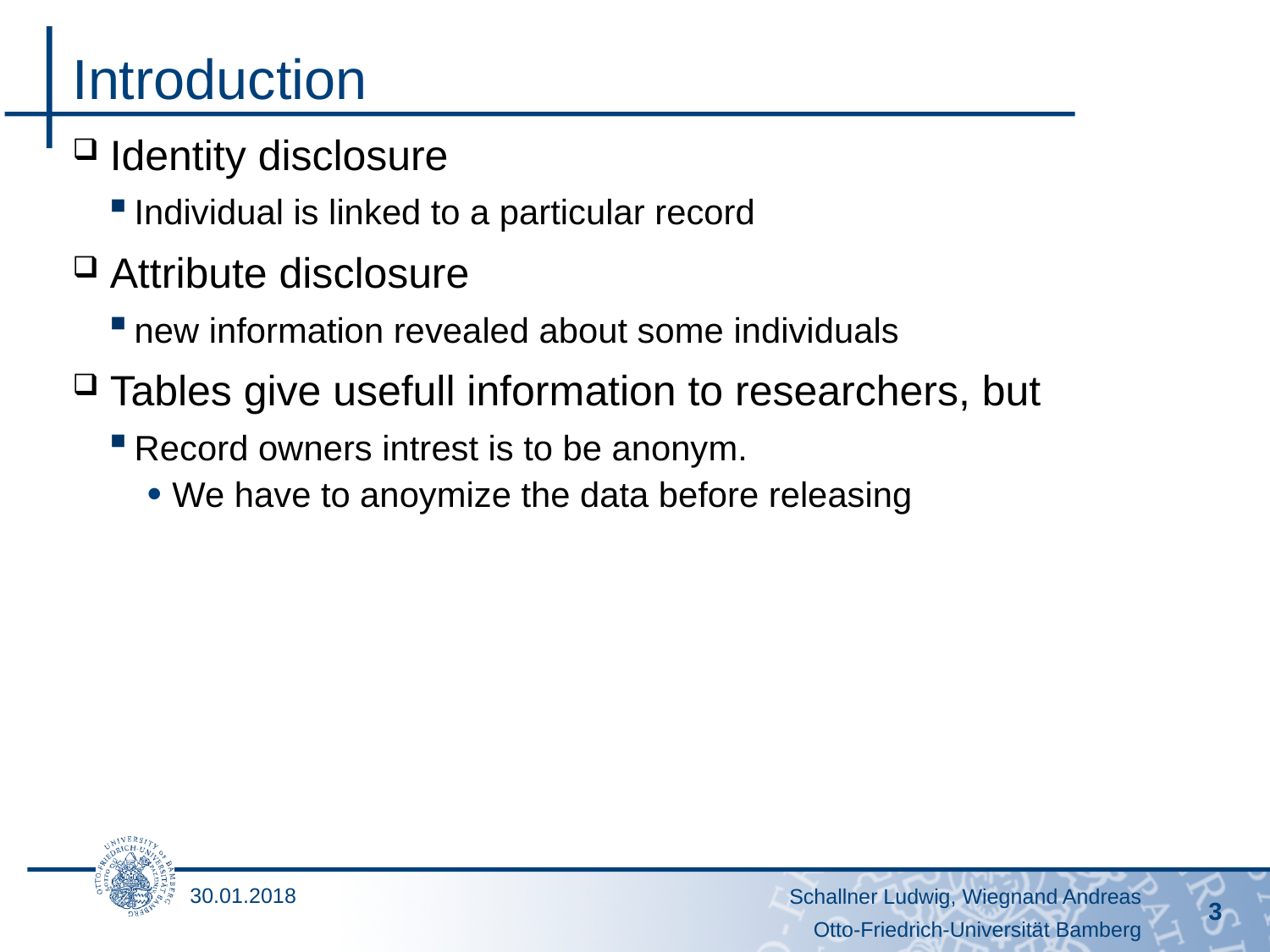

# Introduction
Identity disclosure
Individual is linked to a particular record
Attribute disclosure
new information revealed about some individuals
Tables give usefull information to researchers, but
Record owners intrest is to be anonym.
We have to anoymize the data before releasing

30.01.2018
Schallner Ludwig, Wiegnand Andreas
3